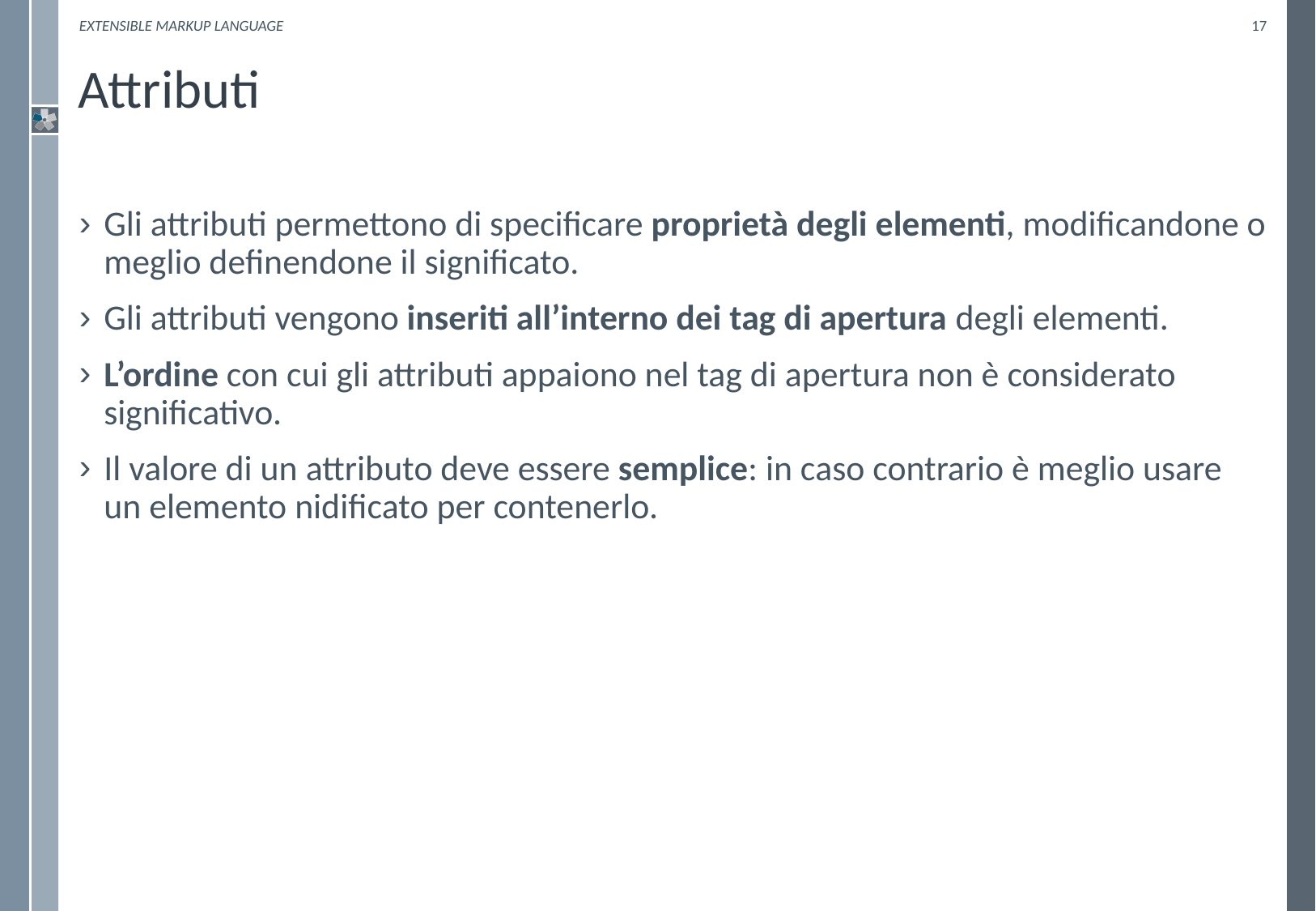

eXtensible Markup Language
17
# Attributi
Gli attributi permettono di specificare proprietà degli elementi, modificandone o meglio definendone il significato.
Gli attributi vengono inseriti all’interno dei tag di apertura degli elementi.
L’ordine con cui gli attributi appaiono nel tag di apertura non è considerato significativo.
Il valore di un attributo deve essere semplice: in caso contrario è meglio usare un elemento nidificato per contenerlo.